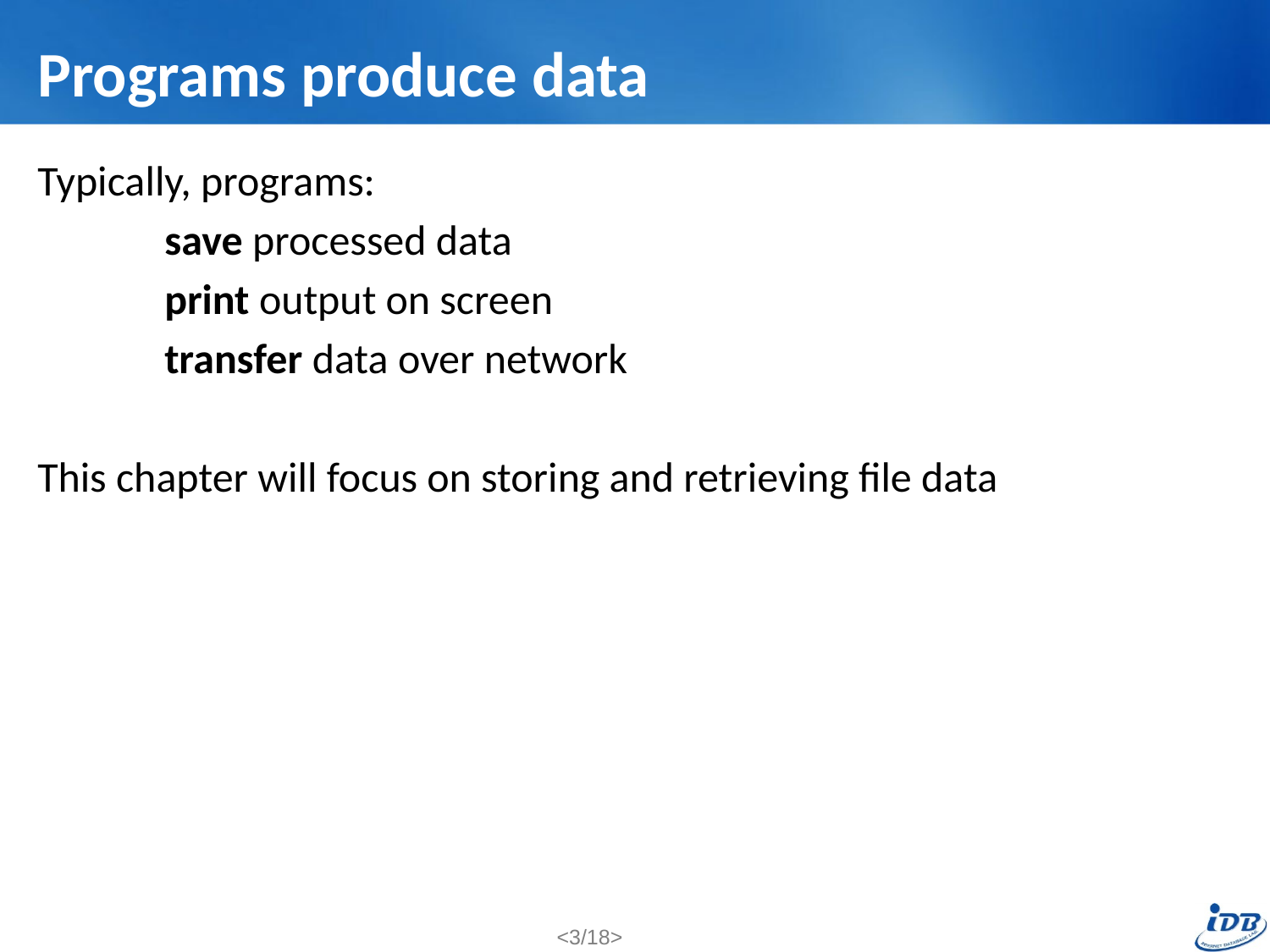

# Programs produce data
Typically, programs:
	save processed data
	print output on screen
	transfer data over network

This chapter will focus on storing and retrieving file data